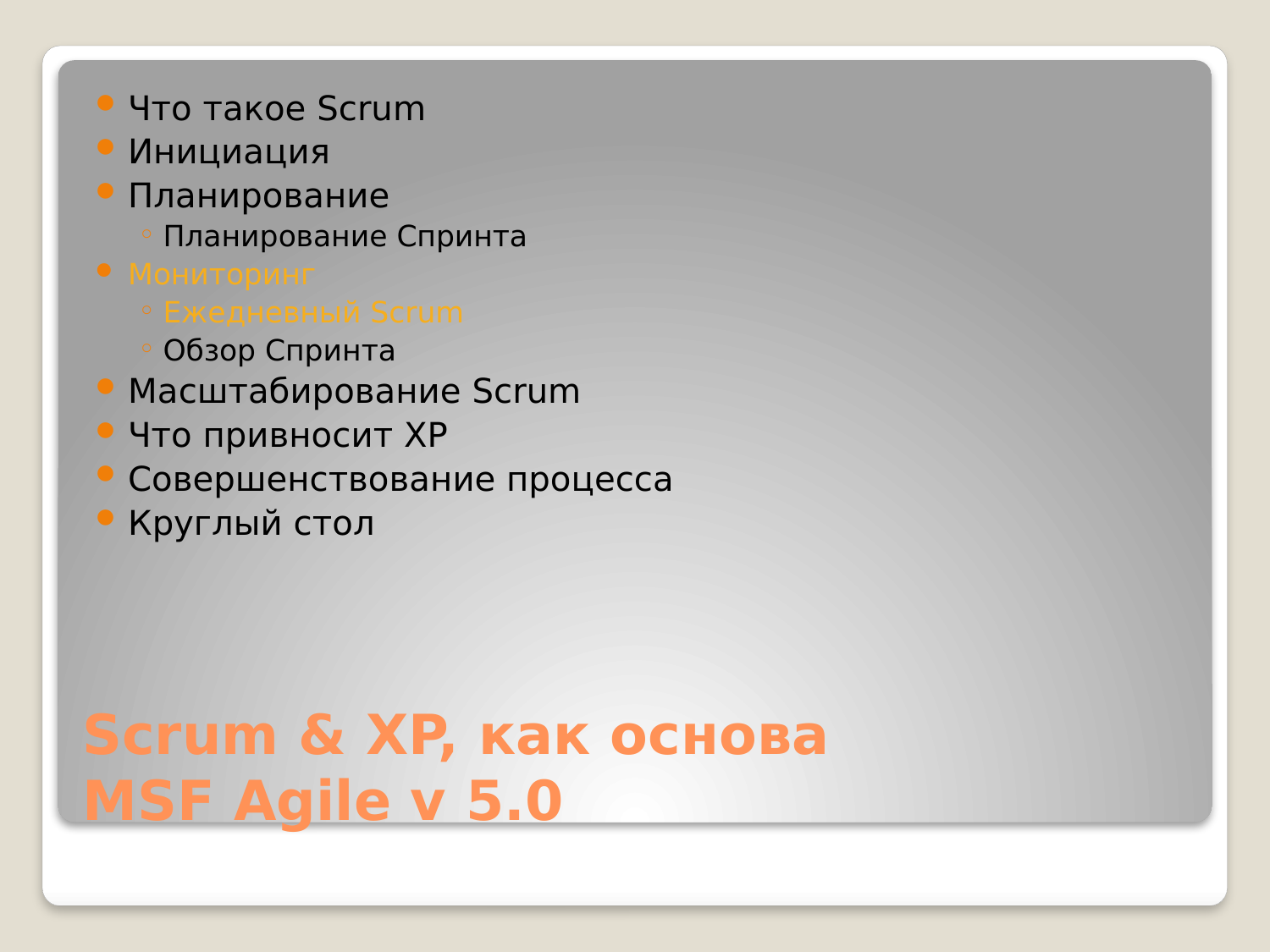

Что такое Scrum
Инициация
Планирование
Планирование Спринта
Мониторинг
Ежедневный Scrum
Обзор Спринта
Масштабирование Scrum
Что привносит XP
Совершенствование процесса
Круглый стол
# Scrum & XP, как основа MSF Agile v 5.0